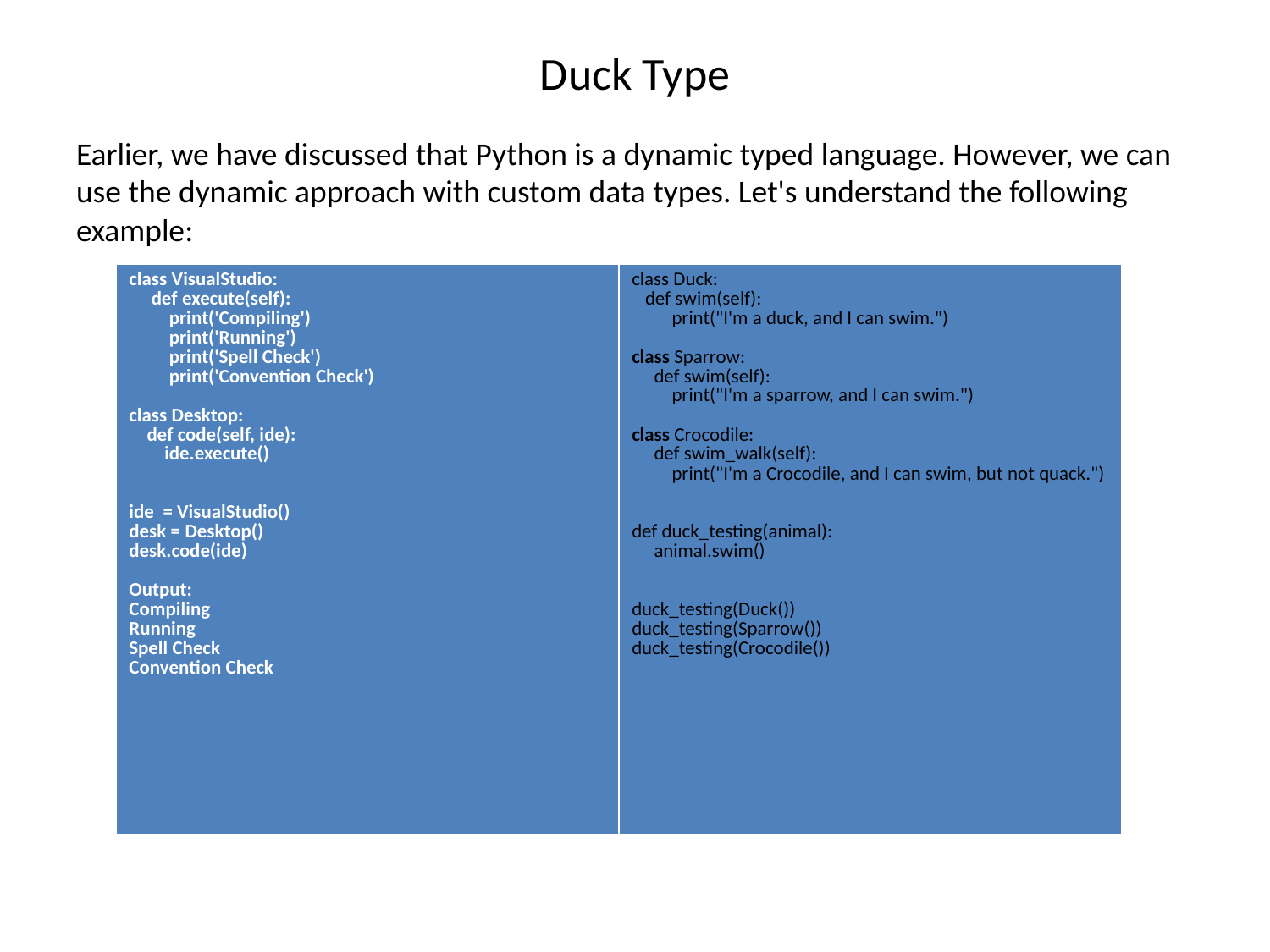

# Duck Type
Earlier, we have discussed that Python is a dynamic typed language. However, we can use the dynamic approach with custom data types. Let's understand the following example:

| class VisualStudio:        def execute(self):            print('Compiling')            print('Running')            print('Spell Check')            print('Convention Check')               class Desktop:       def code(self, ide):           ide.execute()         ide  = VisualStudio()         desk = Desktop()   desk.code(ide)   Output: Compiling Running Spell Check Convention Check | class Duck:      def swim(self):            print("I'm a duck, and I can swim.")       class Sparrow:        def swim(self):            print("I'm a sparrow, and I can swim.")       class Crocodile:        def swim\_walk(self):            print("I'm a Crocodile, and I can swim, but not quack.")       def duck\_testing(animal):        animal.swim()                   duck\_testing(Duck())   duck\_testing(Sparrow())   duck\_testing(Crocodile()) |
| --- | --- |